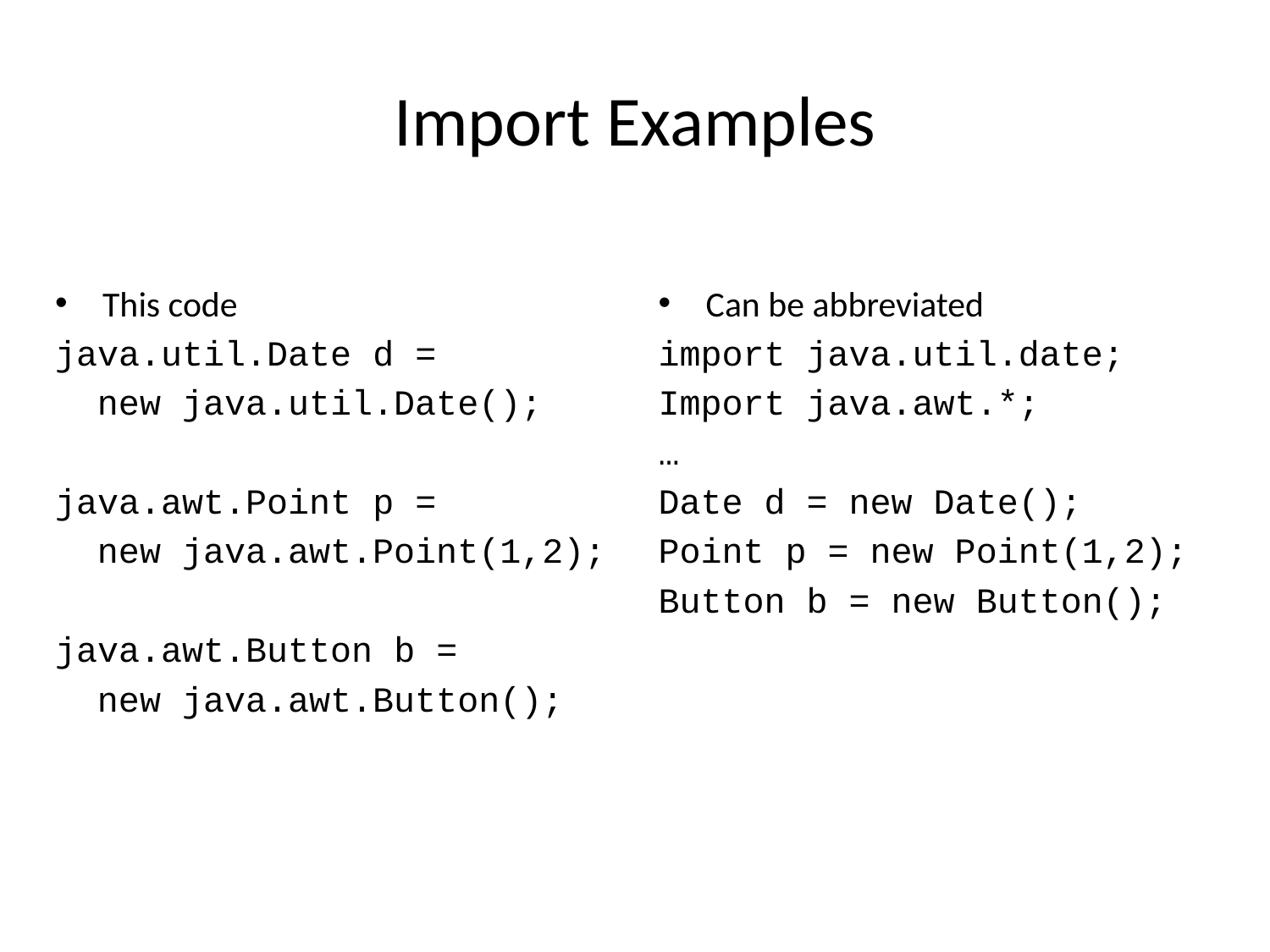

# Import Examples
This code
java.util.Date d =
  new java.util.Date();

java.awt.Point p =
  new java.awt.Point(1,2);

java.awt.Button b =
  new java.awt.Button();
Can be abbreviated
import java.util.date;
Import java.awt.*;
…
Date d = new Date();
Point p = new Point(1,2);
Button b = new Button();